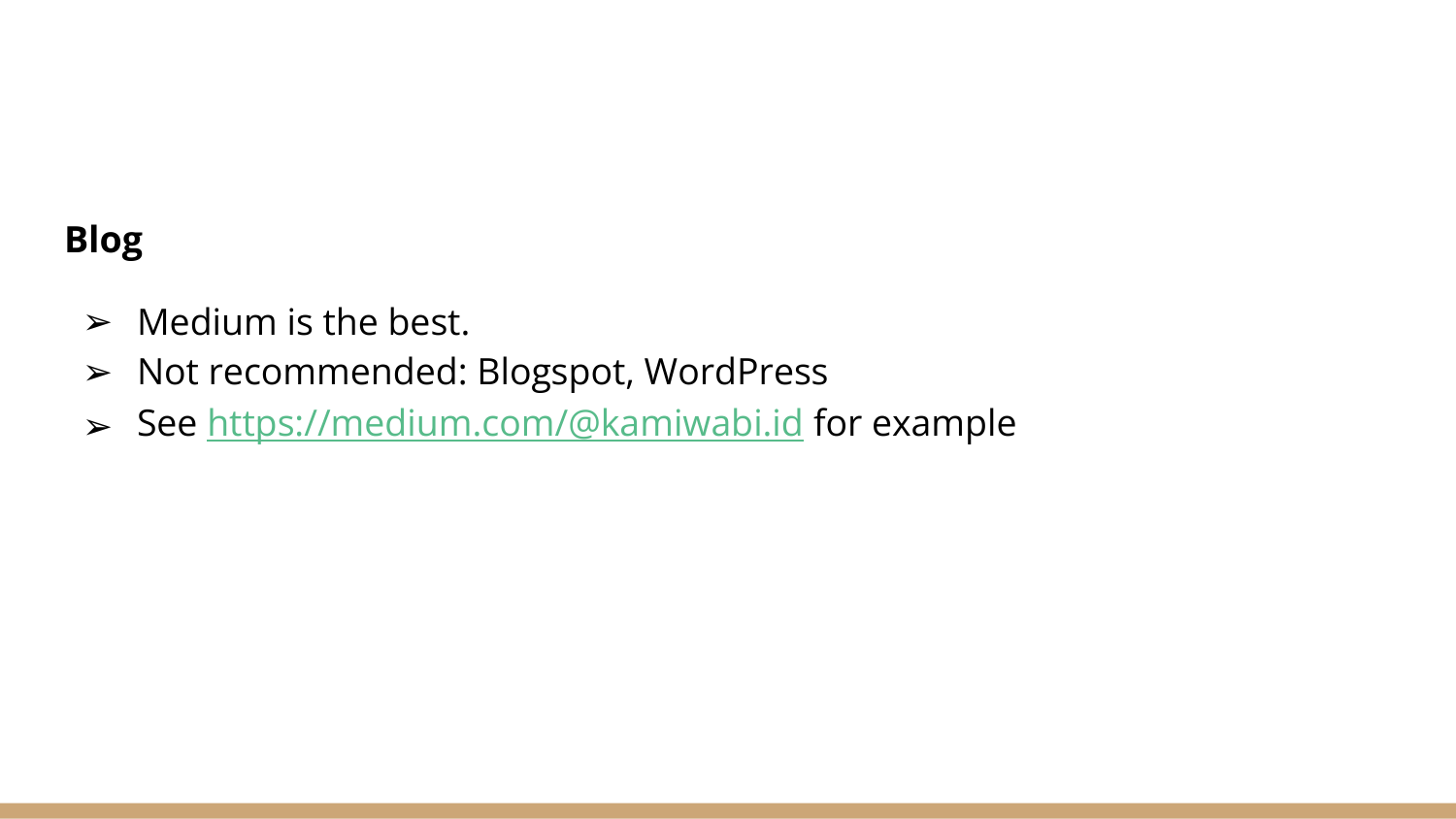

Blog
Medium is the best.
Not recommended: Blogspot, WordPress
See https://medium.com/@kamiwabi.id for example